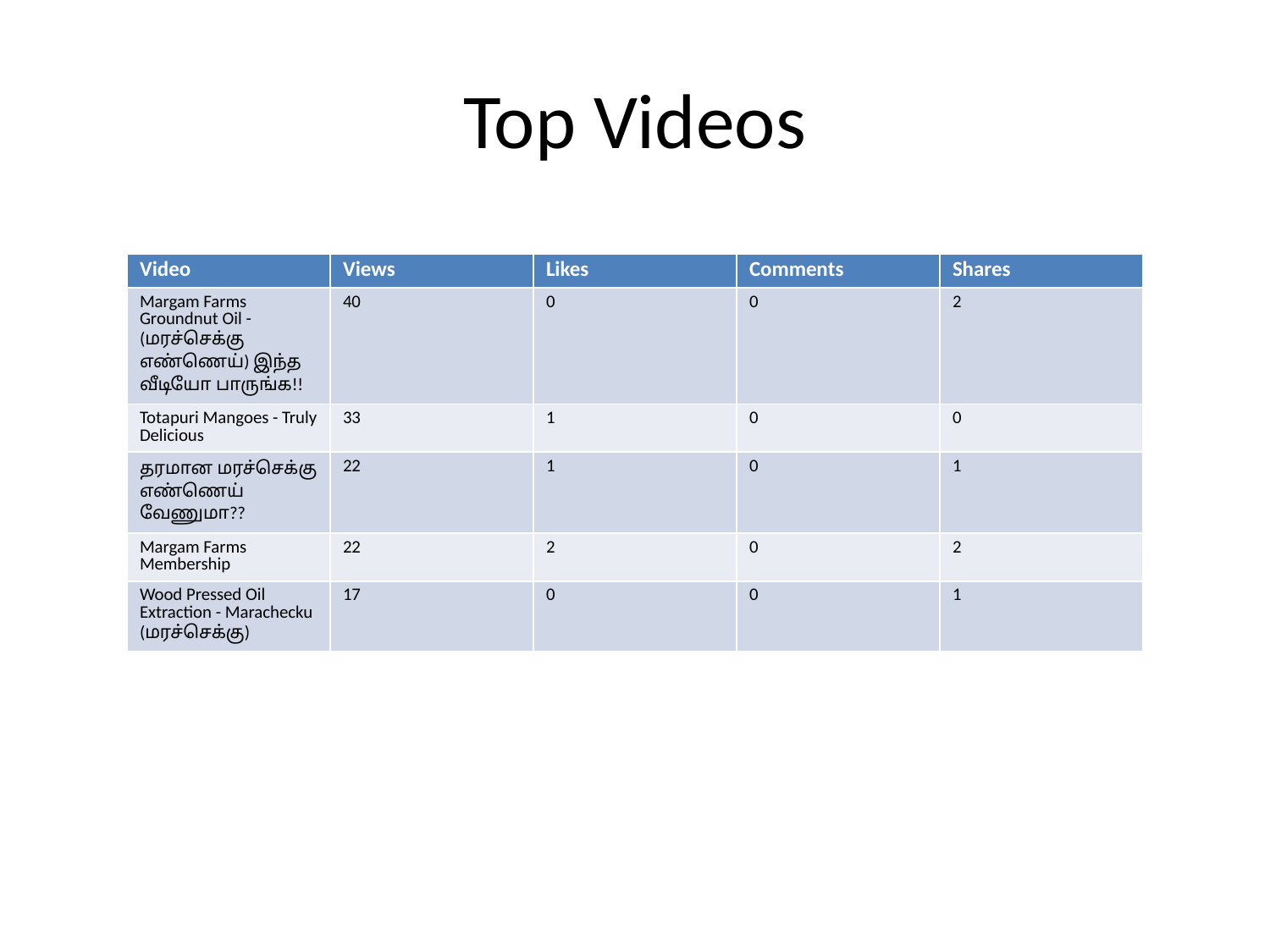

# Top Videos

| Video | Views | Likes | Comments | Shares |
| --- | --- | --- | --- | --- |
| Margam Farms Groundnut Oil - (மரச்செக்கு எண்ணெய்) இந்த வீடியோ பாருங்க!! | 40 | 0 | 0 | 2 |
| Totapuri Mangoes - Truly Delicious | 33 | 1 | 0 | 0 |
| தரமான மரச்செக்கு எண்ணெய் வேணுமா?? | 22 | 1 | 0 | 1 |
| Margam Farms Membership | 22 | 2 | 0 | 2 |
| Wood Pressed Oil Extraction - Marachecku (மரச்செக்கு) | 17 | 0 | 0 | 1 |